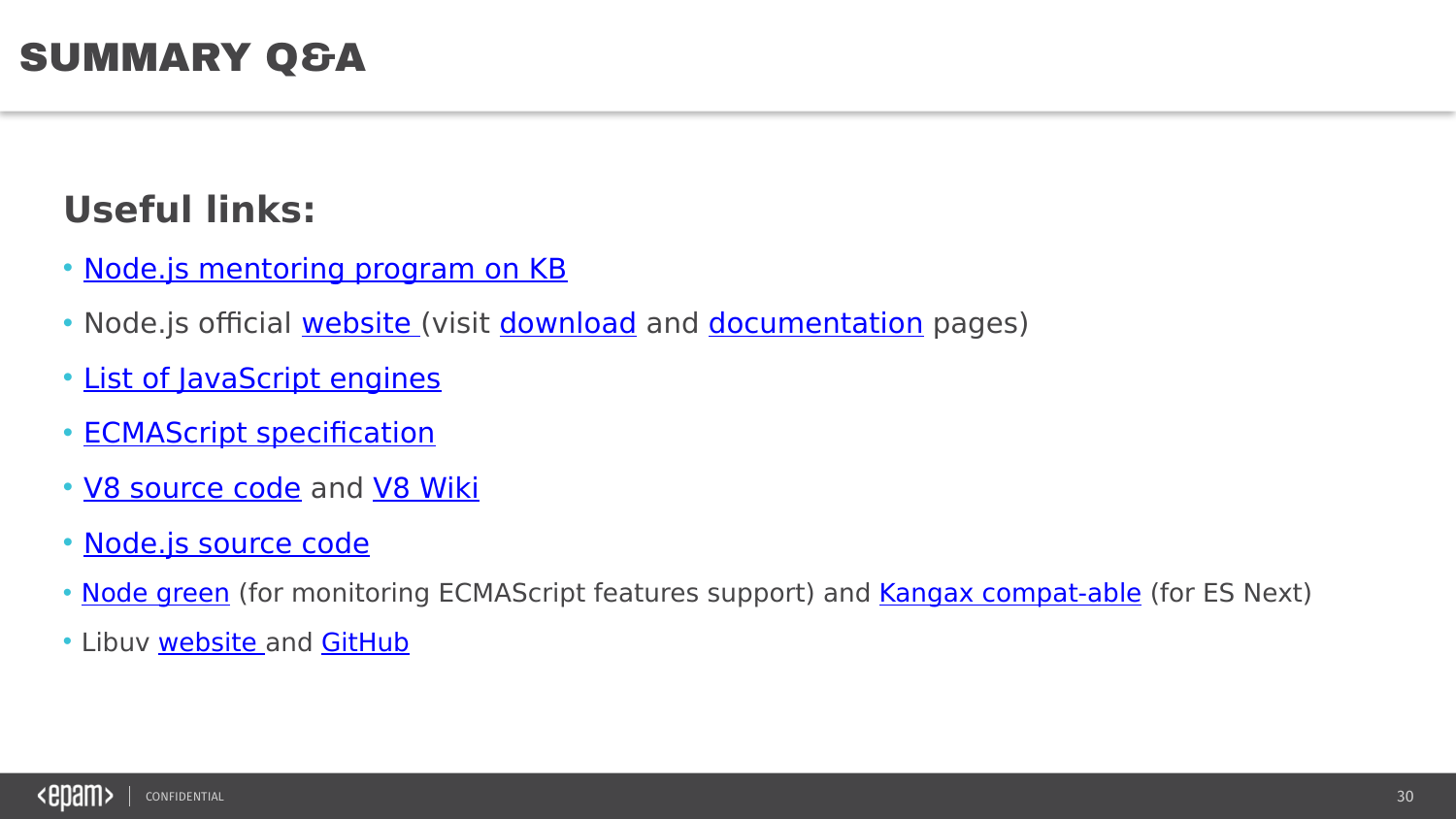

SUMMARY Q&A
Useful links:
Node.js mentoring program on KB
Node.js official website (visit download and documentation pages)
List of JavaScript engines
ECMAScript specification
V8 source code and V8 Wiki
Node.js source code
Node green (for monitoring ECMAScript features support) and Kangax compat-able (for ES Next)
Libuv website and GitHub
30